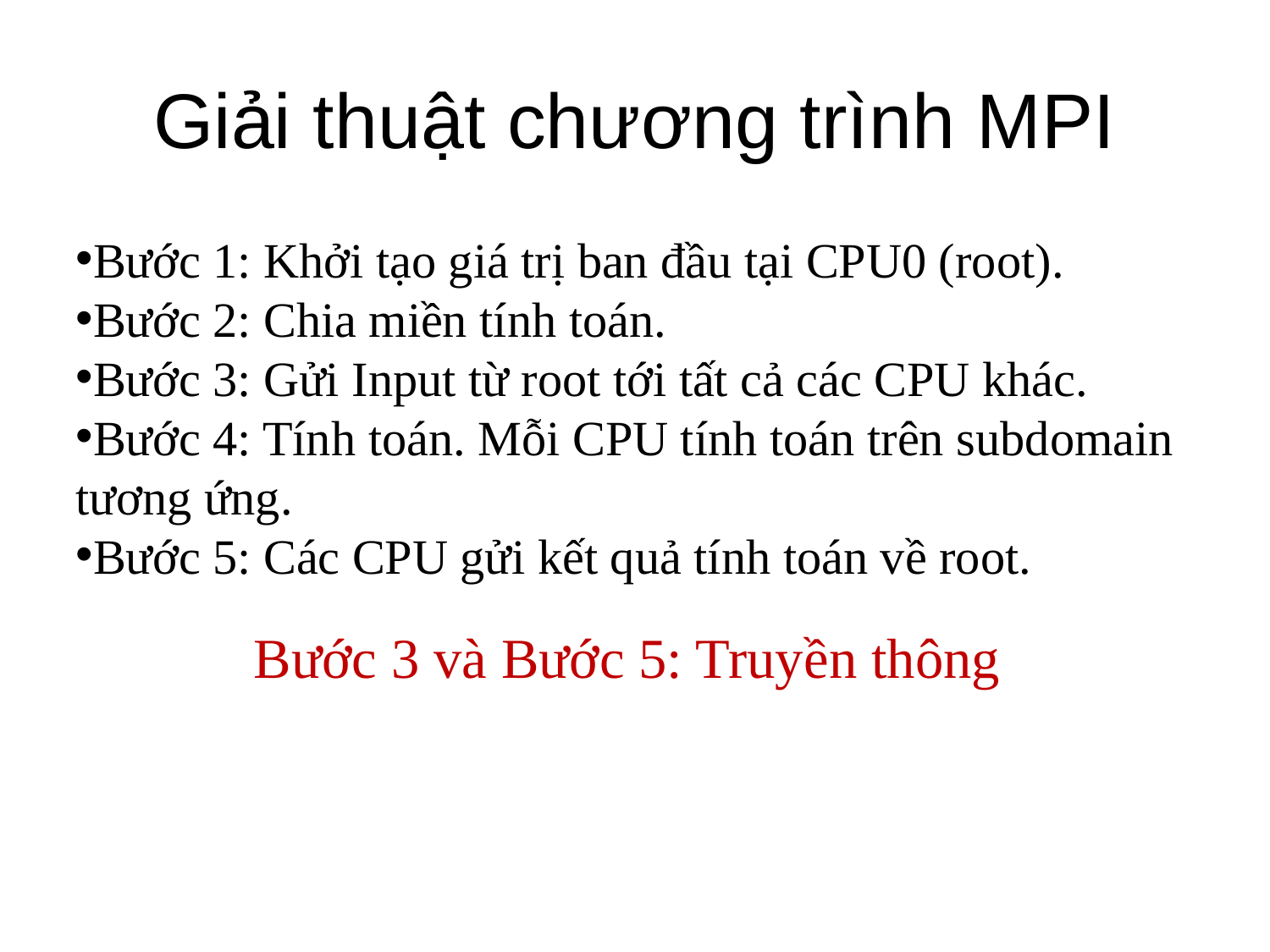

Giải thuật chương trình MPI
Bước 1: Khởi tạo giá trị ban đầu tại CPU0 (root).
Bước 2: Chia miền tính toán.
Bước 3: Gửi Input từ root tới tất cả các CPU khác.
Bước 4: Tính toán. Mỗi CPU tính toán trên subdomain tương ứng.
Bước 5: Các CPU gửi kết quả tính toán về root.

Bước 3 và Bước 5: Truyền thông